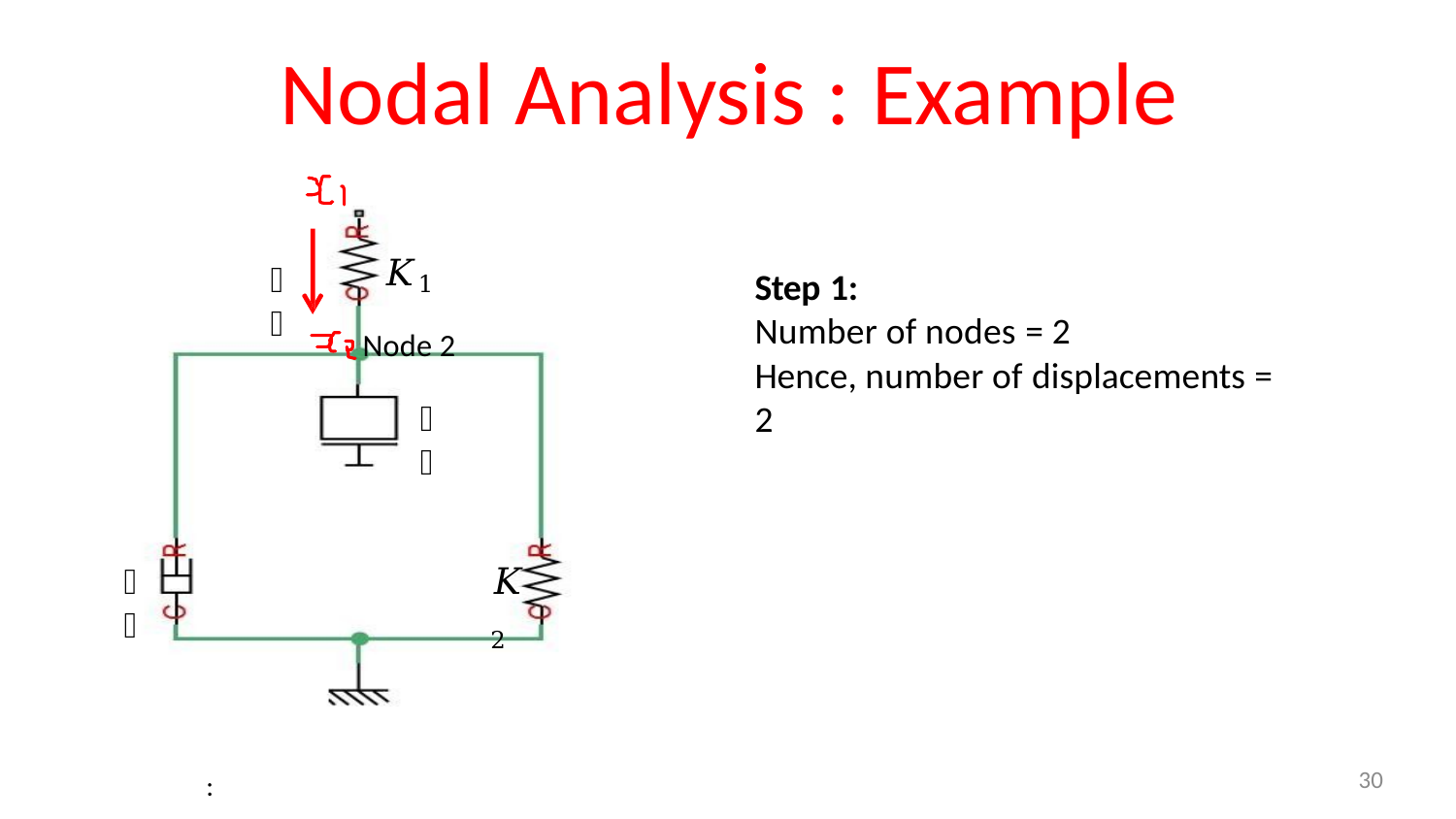

# Nodal Analysis : Example

𝑀
𝐵
𝐾2
𝐾1
Node 2
Node 1

𝐹
Step 1:
Number of nodes = 2
Hence, number of displacements = 2
Reference
30
: